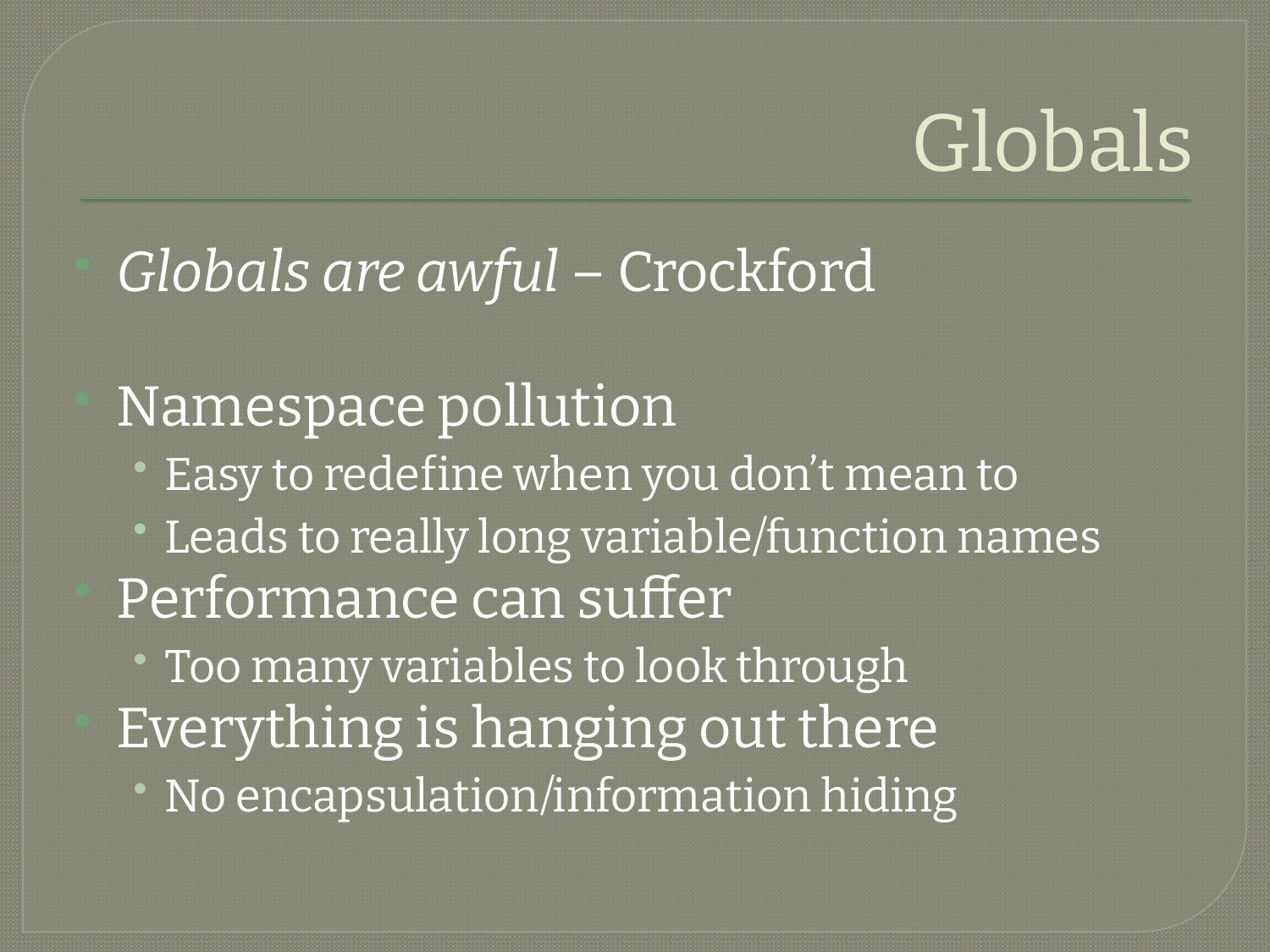

# Globals
Globals are awful – Crockford

Namespace pollution
Easy to redefine when you don’t mean to
Leads to really long variable/function names
Performance can suffer
Too many variables to look through
Everything is hanging out there
No encapsulation/information hiding